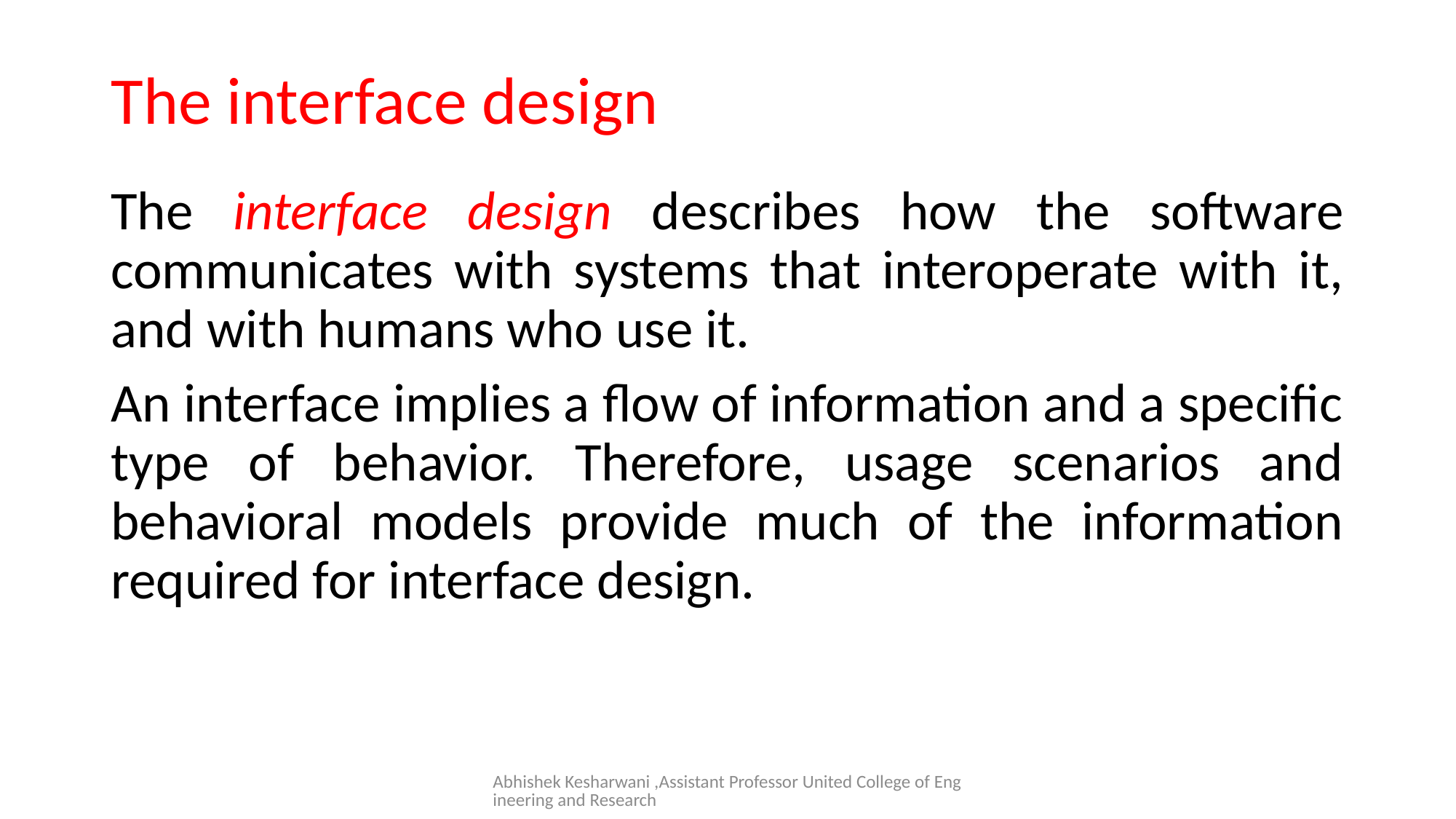

# The interface design
The interface design describes how the software communicates with systems that interoperate with it, and with humans who use it.
An interface implies a flow of information and a specific type of behavior. Therefore, usage scenarios and behavioral models provide much of the information required for interface design.

Abhishek Kesharwani ,Assistant Professor United College of Engineering and Research